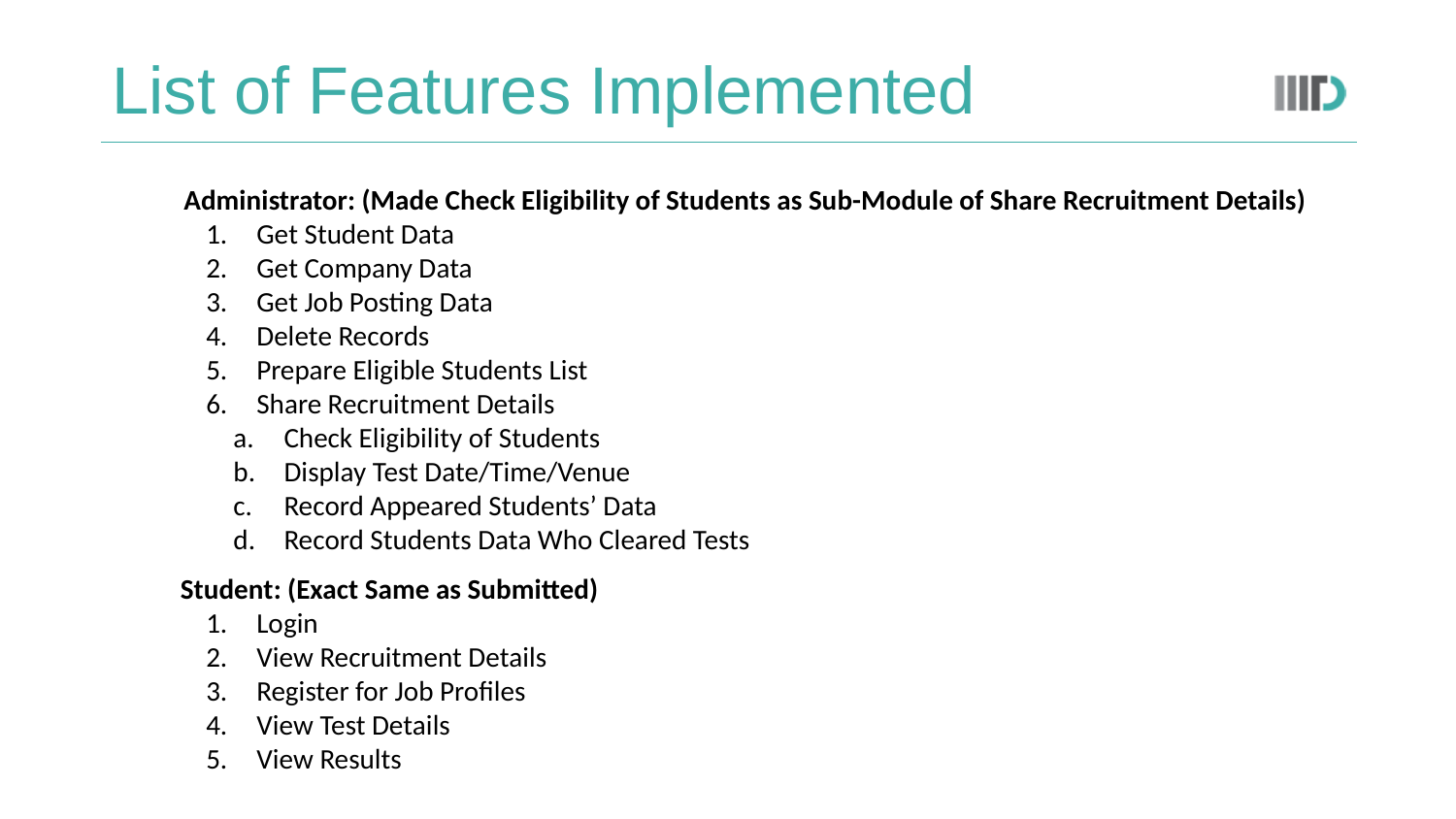

# List of Features Implemented
Administrator: (Made Check Eligibility of Students as Sub-Module of Share Recruitment Details)
Get Student Data
Get Company Data
Get Job Posting Data
Delete Records
Prepare Eligible Students List
Share Recruitment Details
Check Eligibility of Students
Display Test Date/Time/Venue
Record Appeared Students’ Data
Record Students Data Who Cleared Tests
           Student: (Exact Same as Submitted)
Login
View Recruitment Details
Register for Job Profiles
View Test Details
View Results